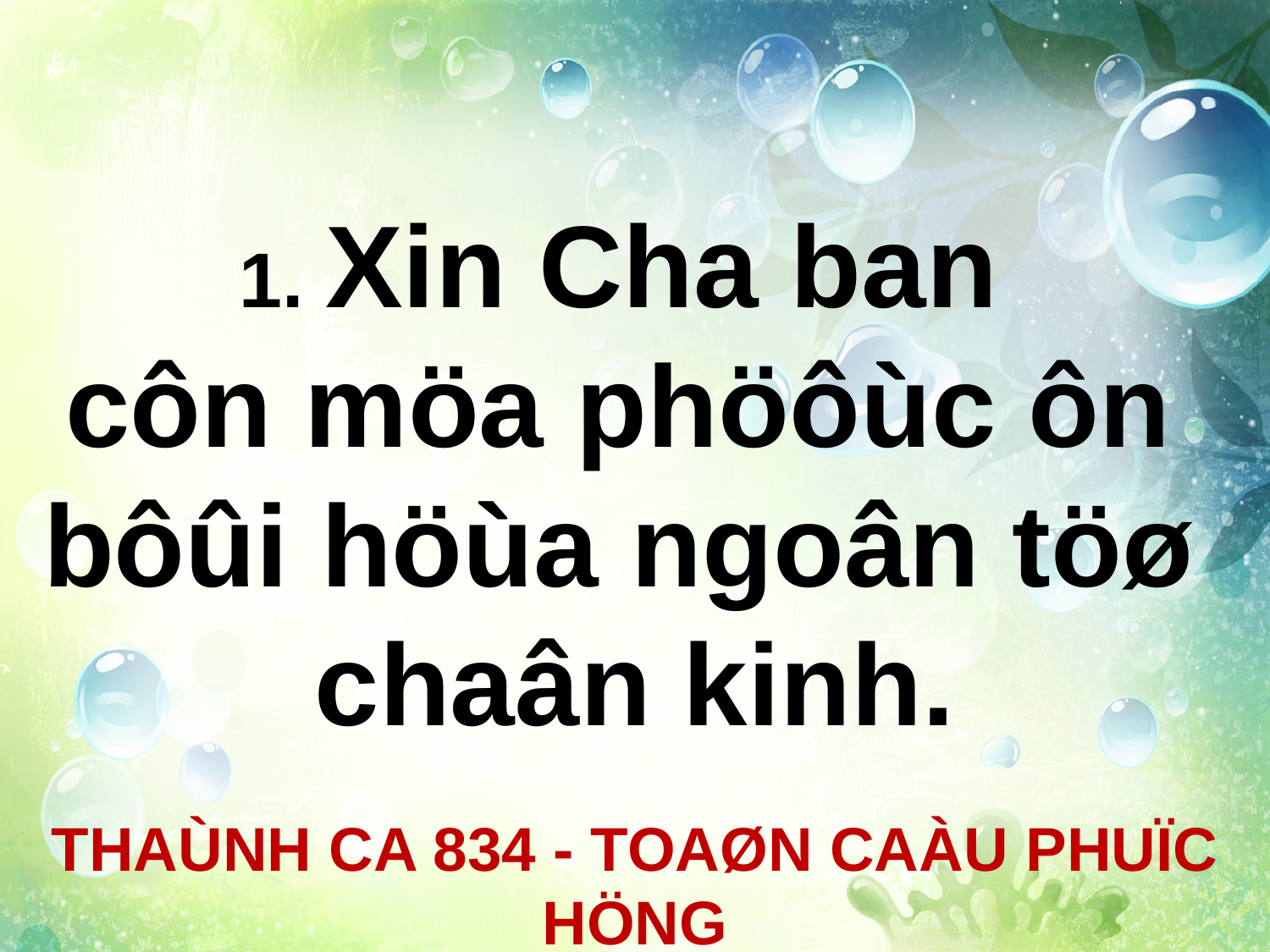

1. Xin Cha ban
côn möa phöôùc ôn
bôûi höùa ngoân töø
chaân kinh.
THAÙNH CA 834 - TOAØN CAÀU PHUÏC HÖNG